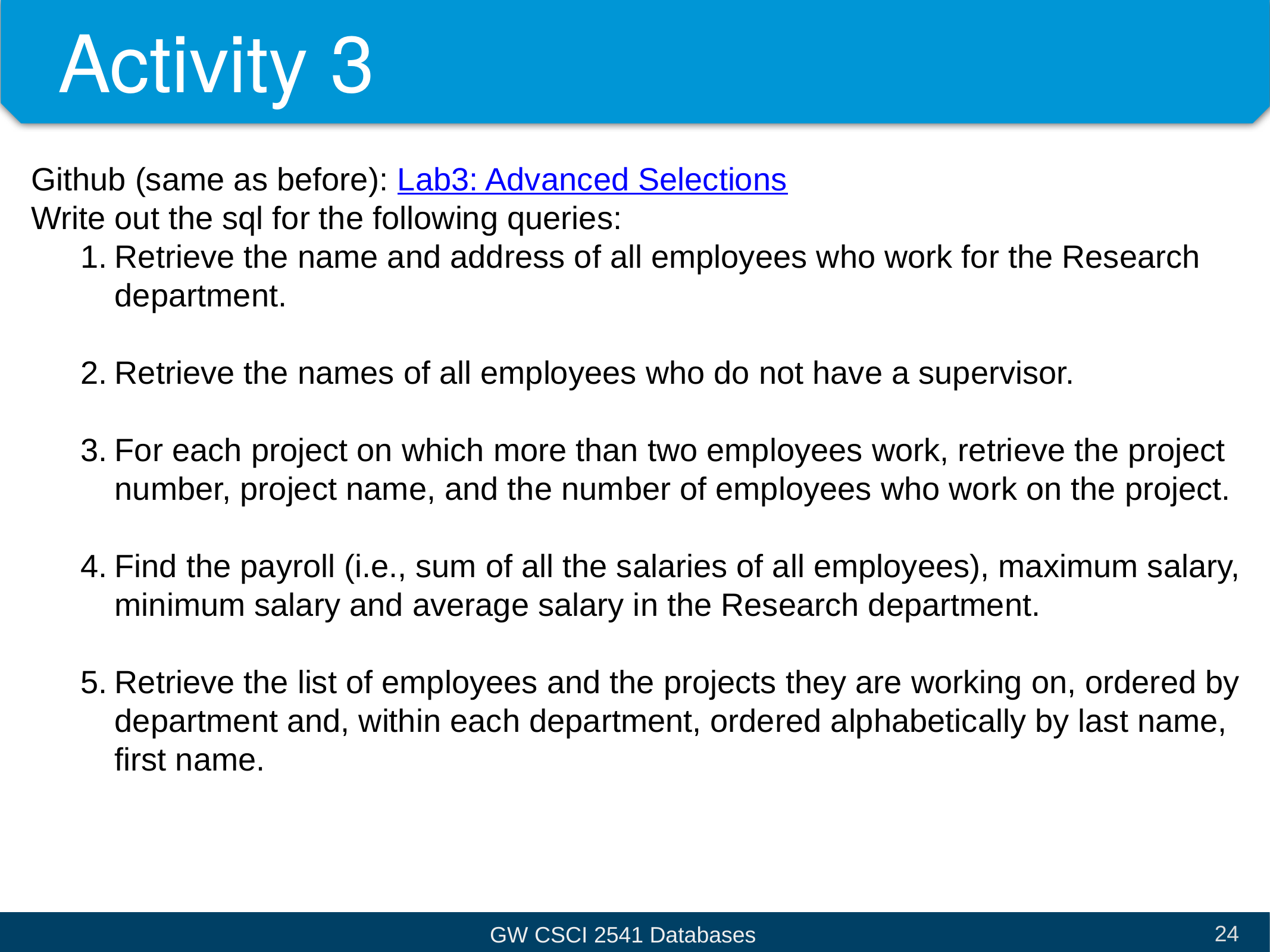

# Activity 3
Github (same as before): Lab3: Advanced Selections
Write out the sql for the following queries:
Retrieve the name and address of all employees who work for the Research department.

Retrieve the names of all employees who do not have a supervisor.

For each project on which more than two employees work, retrieve the project number, project name, and the number of employees who work on the project.

Find the payroll (i.e., sum of all the salaries of all employees), maximum salary, minimum salary and average salary in the Research department.

Retrieve the list of employees and the projects they are working on, ordered by department and, within each department, ordered alphabetically by last name, first name.
24